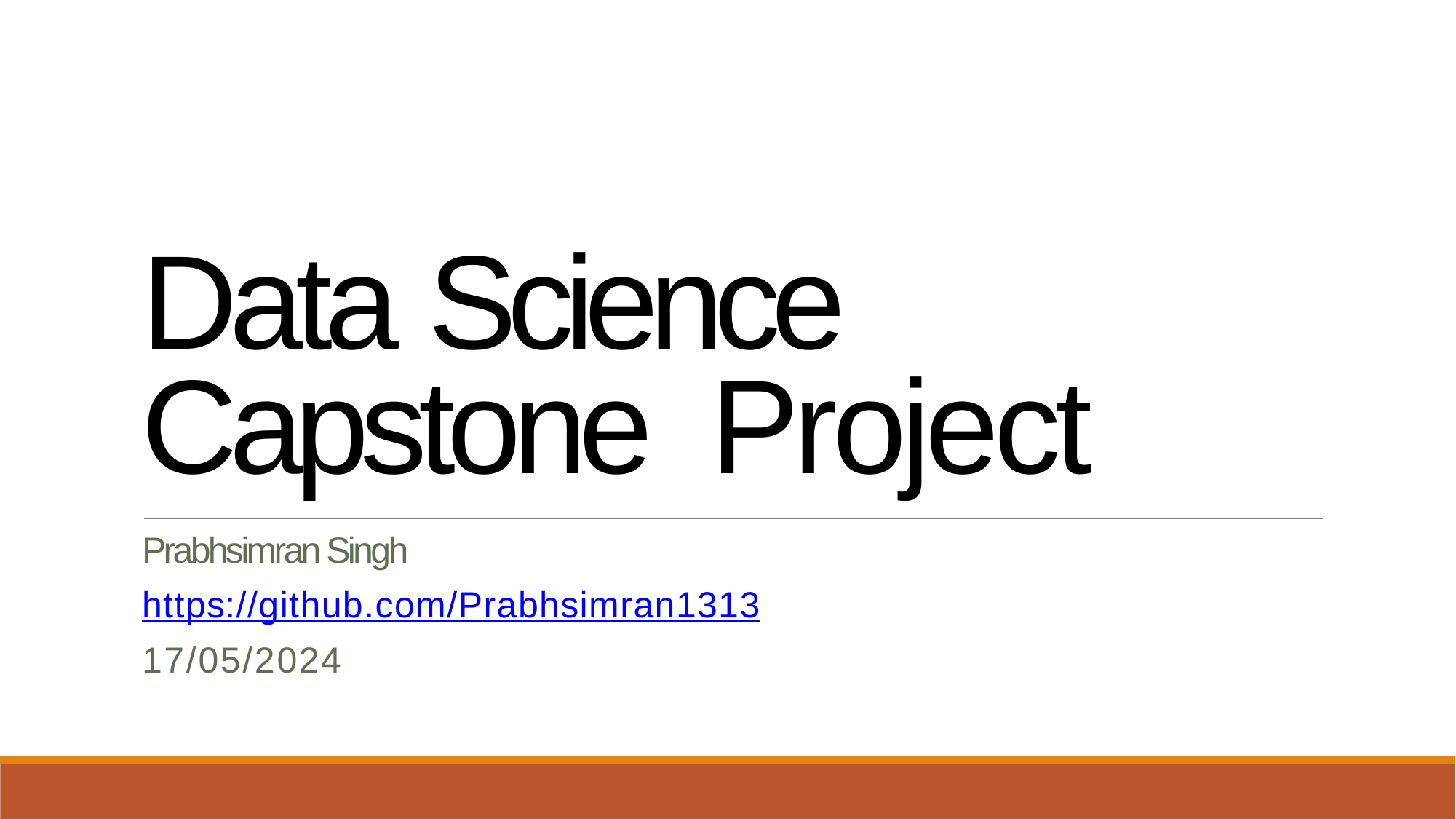

Data Science Capstone  Project
Prabhsimran Singh
https://github.com/Prabhsimran1313
17/05/2024